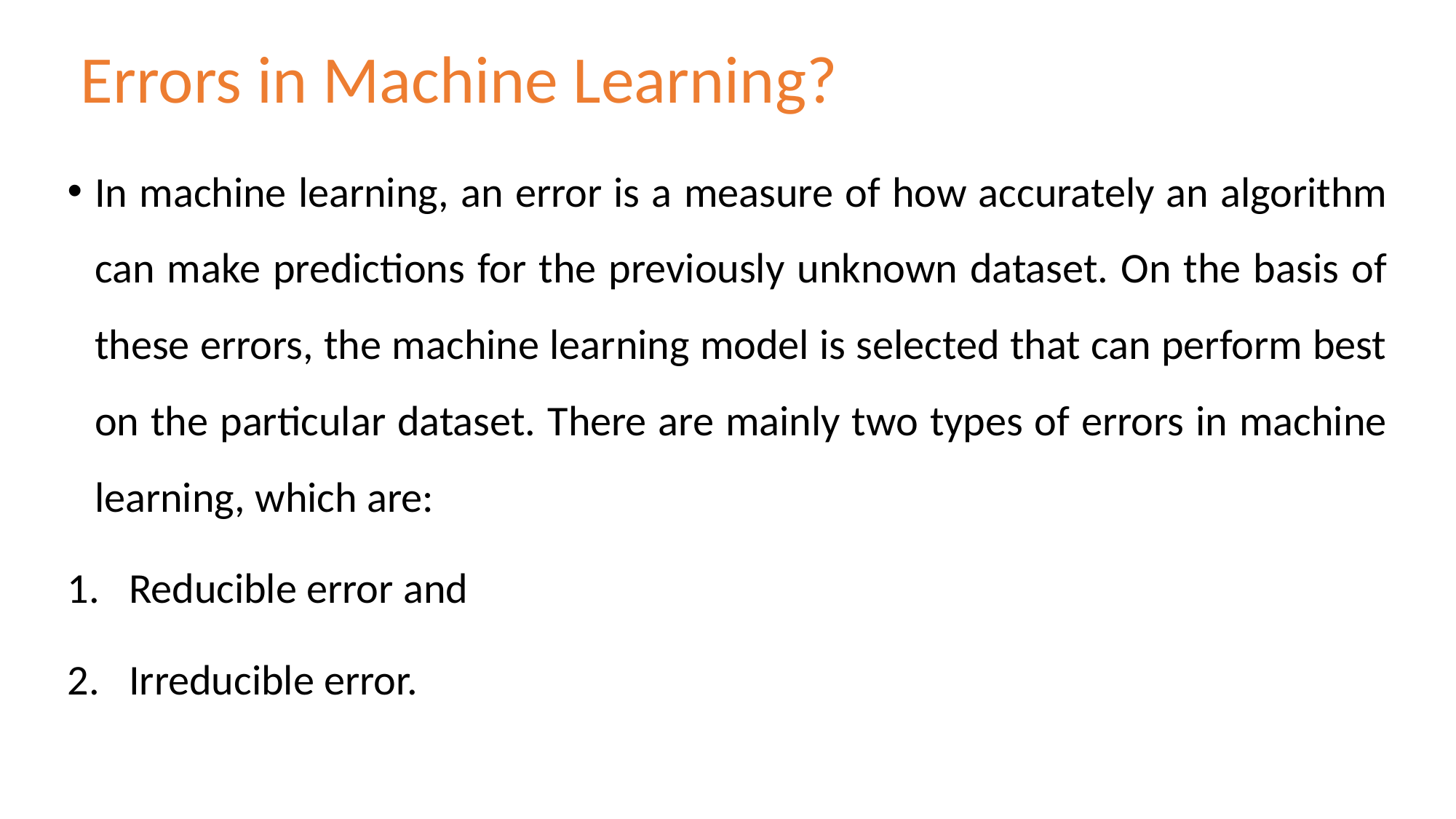

# Errors in Machine Learning?
In machine learning, an error is a measure of how accurately an algorithm can make predictions for the previously unknown dataset. On the basis of these errors, the machine learning model is selected that can perform best on the particular dataset. There are mainly two types of errors in machine learning, which are:
Reducible error and
Irreducible error.